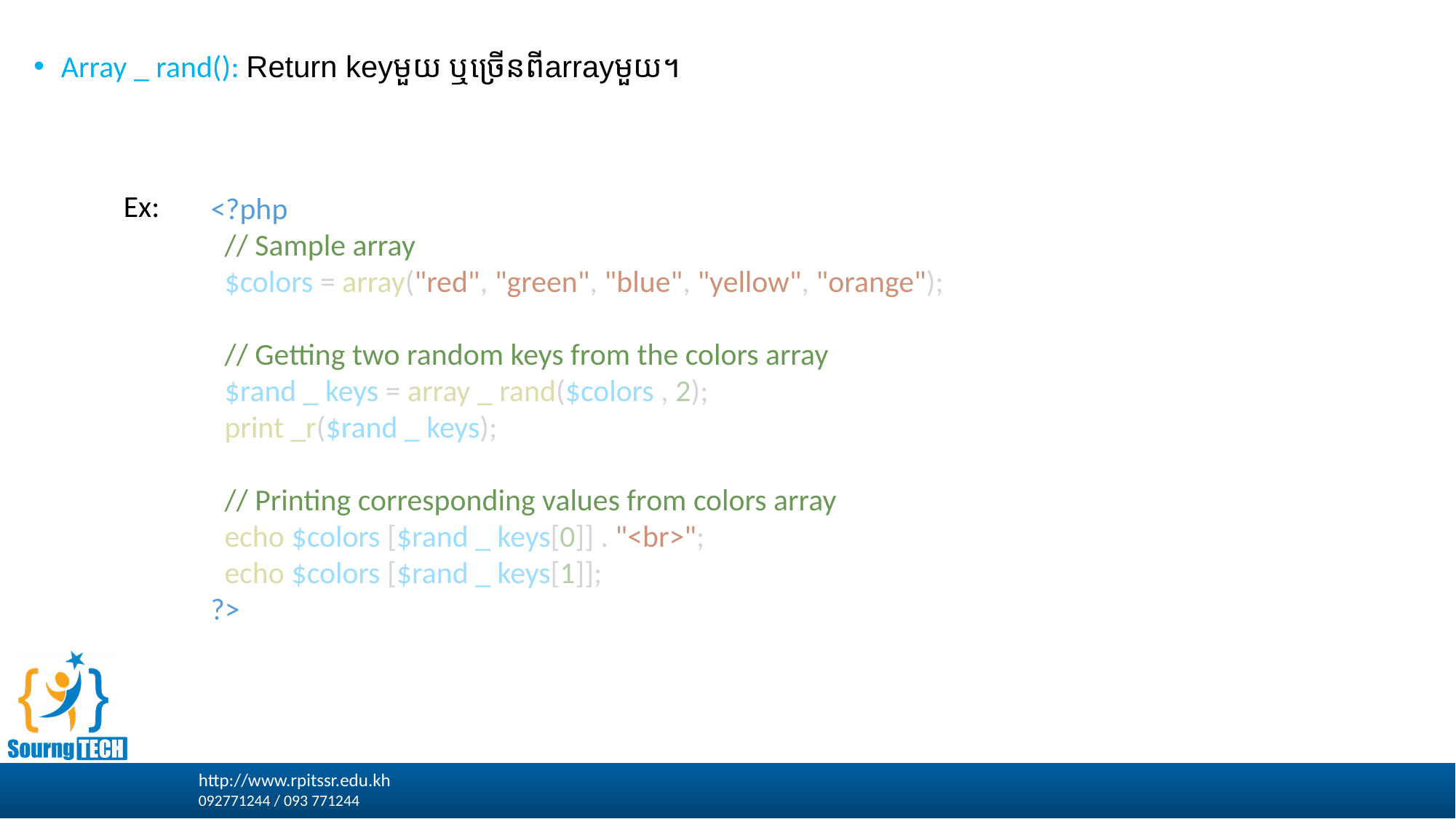

Array _ rand(): Return keyមួយ ឬច្រើនពីarrayមួយ។

             Ex:
<?php
  // Sample array
  $colors = array("red", "green", "blue", "yellow", "orange");

  // Getting two random keys from the colors array
  $rand _ keys = array _ rand($colors , 2);
  print _r($rand _ keys);
  // Printing corresponding values from colors array
  echo $colors [$rand _ keys[0]] . "<br>";
  echo $colors [$rand _ keys[1]];
?>